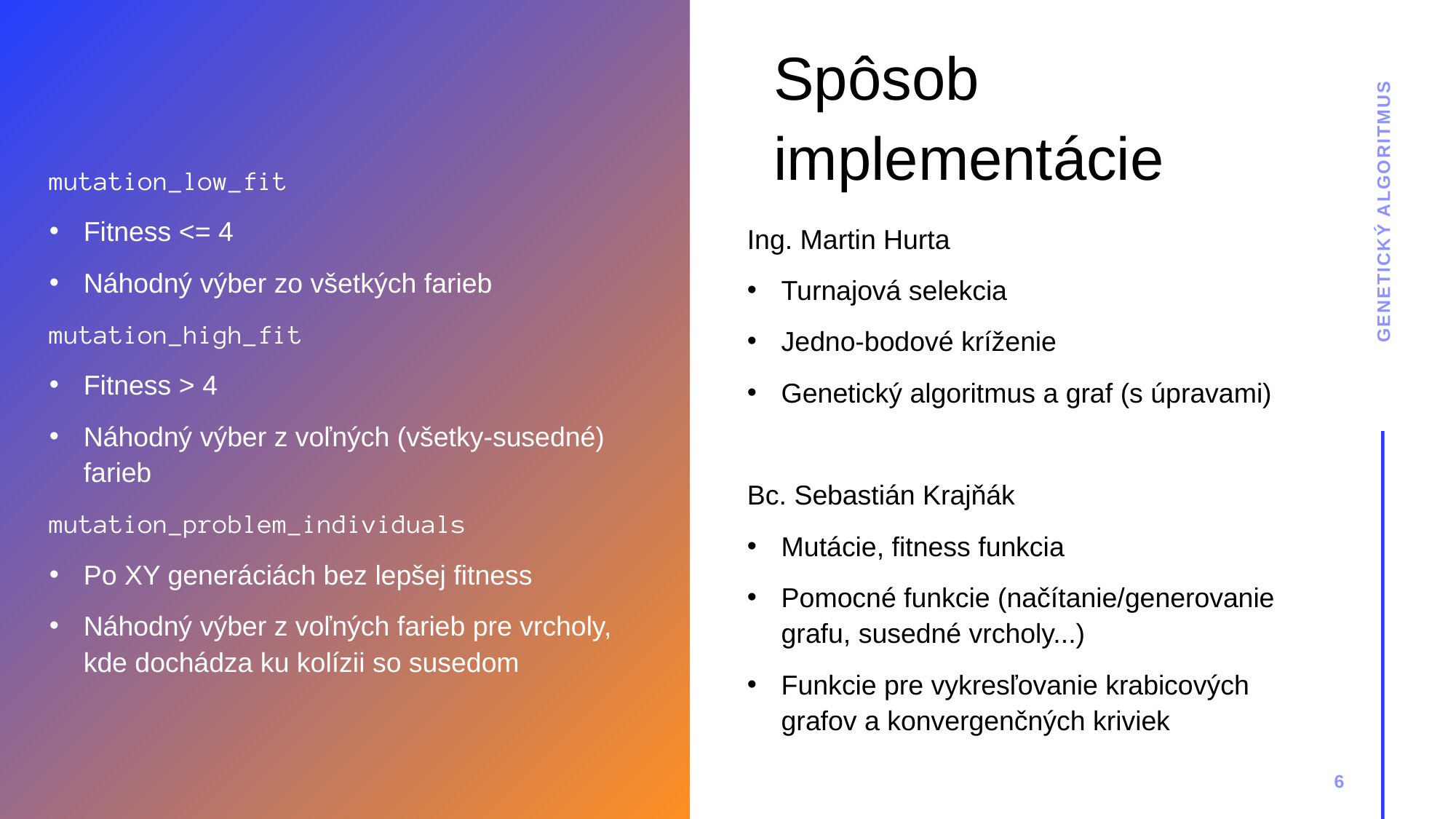

# Spôsob implementácie
mutation_low_fit
Fitness <= 4
Náhodný výber zo všetkých farieb
mutation_high_fit
Fitness > 4
Náhodný výber z voľných (všetky-susedné) farieb
mutation_problem_individuals
Po XY generáciách bez lepšej fitness
Náhodný výber z voľných farieb pre vrcholy, kde dochádza ku kolízii so susedom

Genetický algoritmus
Ing. Martin Hurta
Turnajová selekcia
Jedno-bodové kríženie
Genetický algoritmus a graf (s úpravami)

Bc. Sebastián Krajňák
Mutácie, fitness funkcia
Pomocné funkcie (načítanie/generovanie grafu, susedné vrcholy...)
Funkcie pre vykresľovanie krabicových grafov a konvergenčných kriviek

6